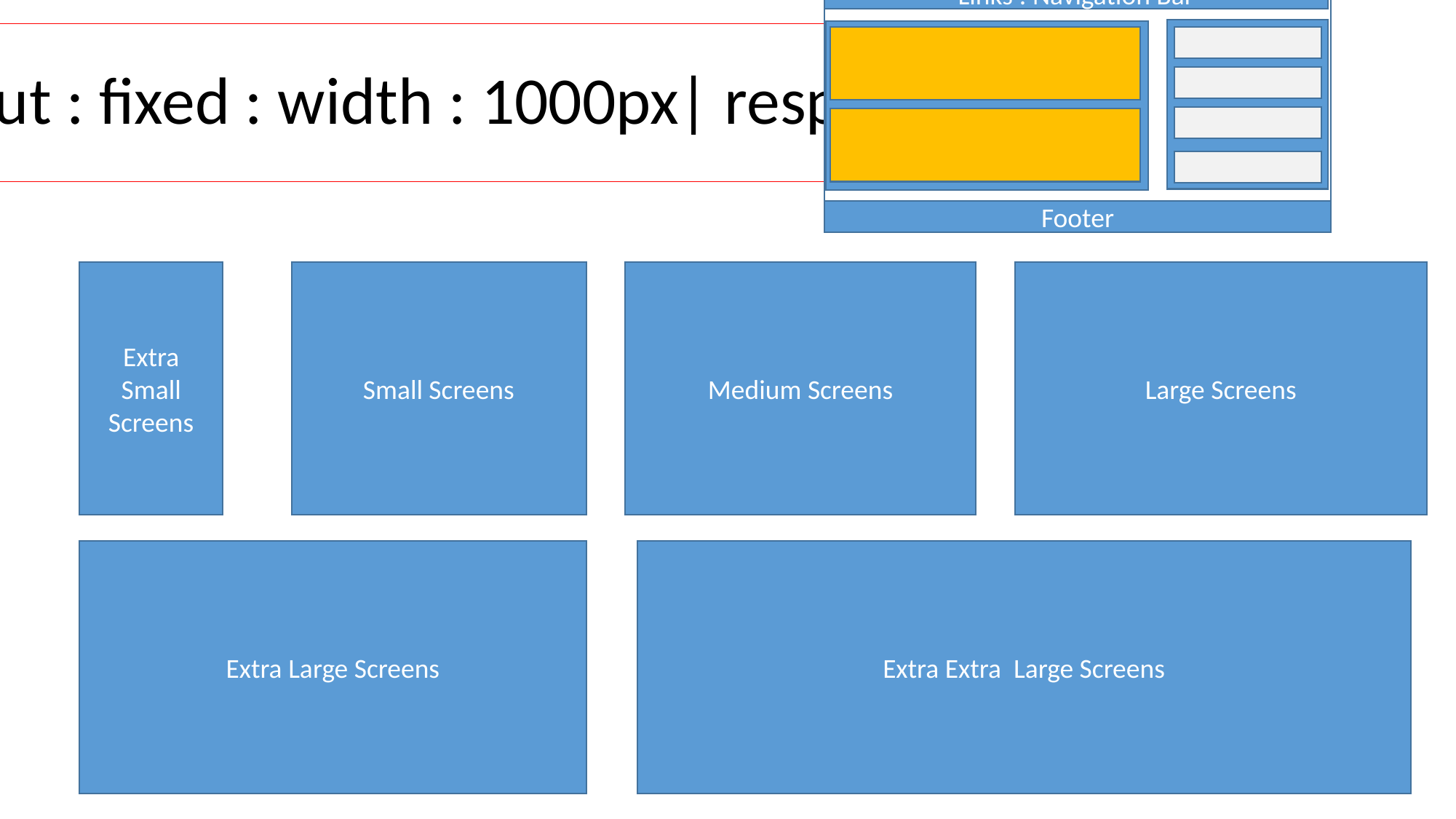

header
Links : Navigation Bar

Footer
# Layout : fixed : width : 1000px| responsive
Large Screens
Medium Screens
Small Screens
Extra Small Screens
Extra Large Screens
Extra Extra  Large Screens